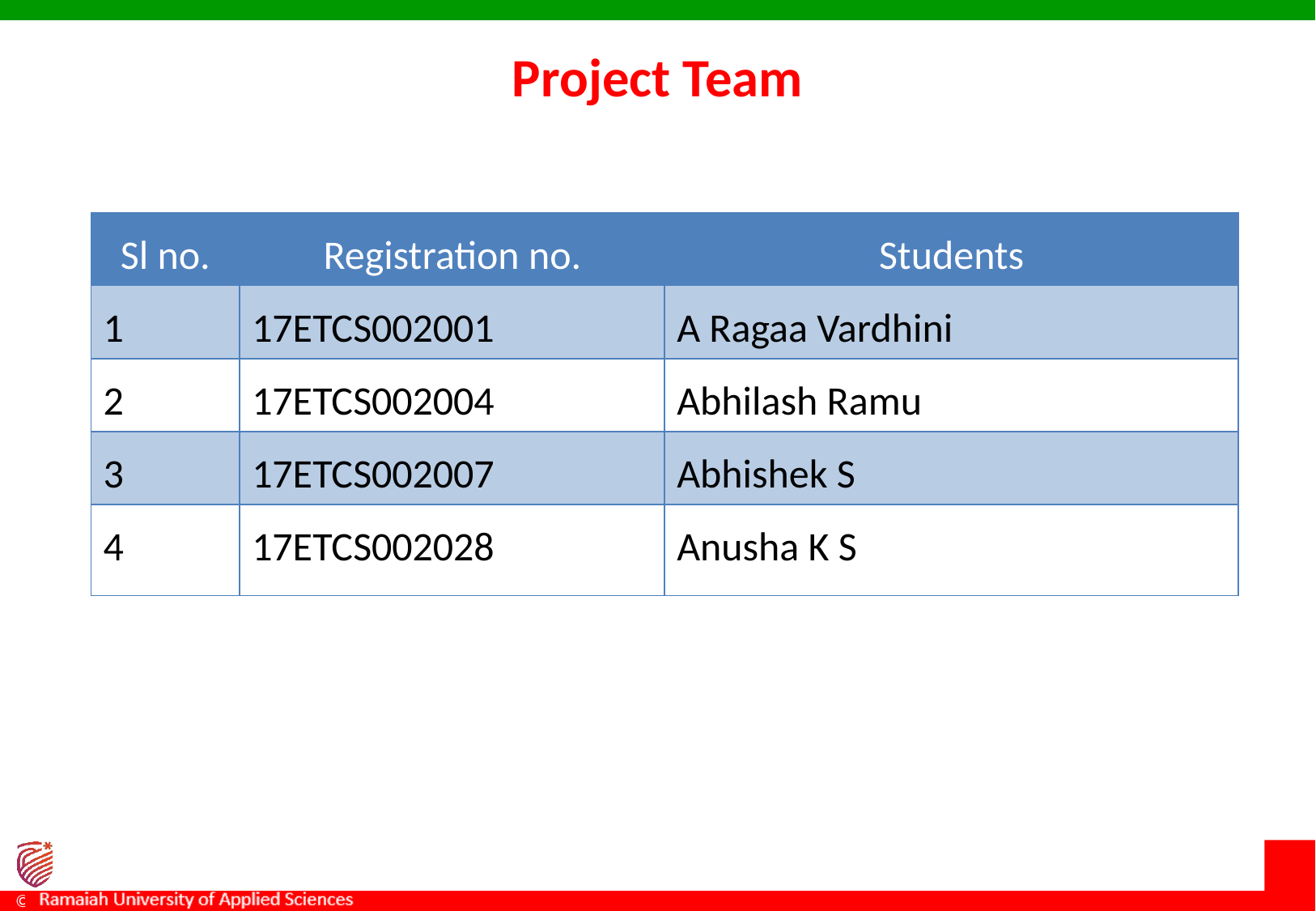

# Project Team
| Sl no. | Registration no. | Students |
| --- | --- | --- |
| 1 | 17ETCS002001 | A Ragaa Vardhini |
| 2 | 17ETCS002004 | Abhilash Ramu |
| 3 | 17ETCS002007 | Abhishek S |
| 4 | 17ETCS002028 | Anusha K S |